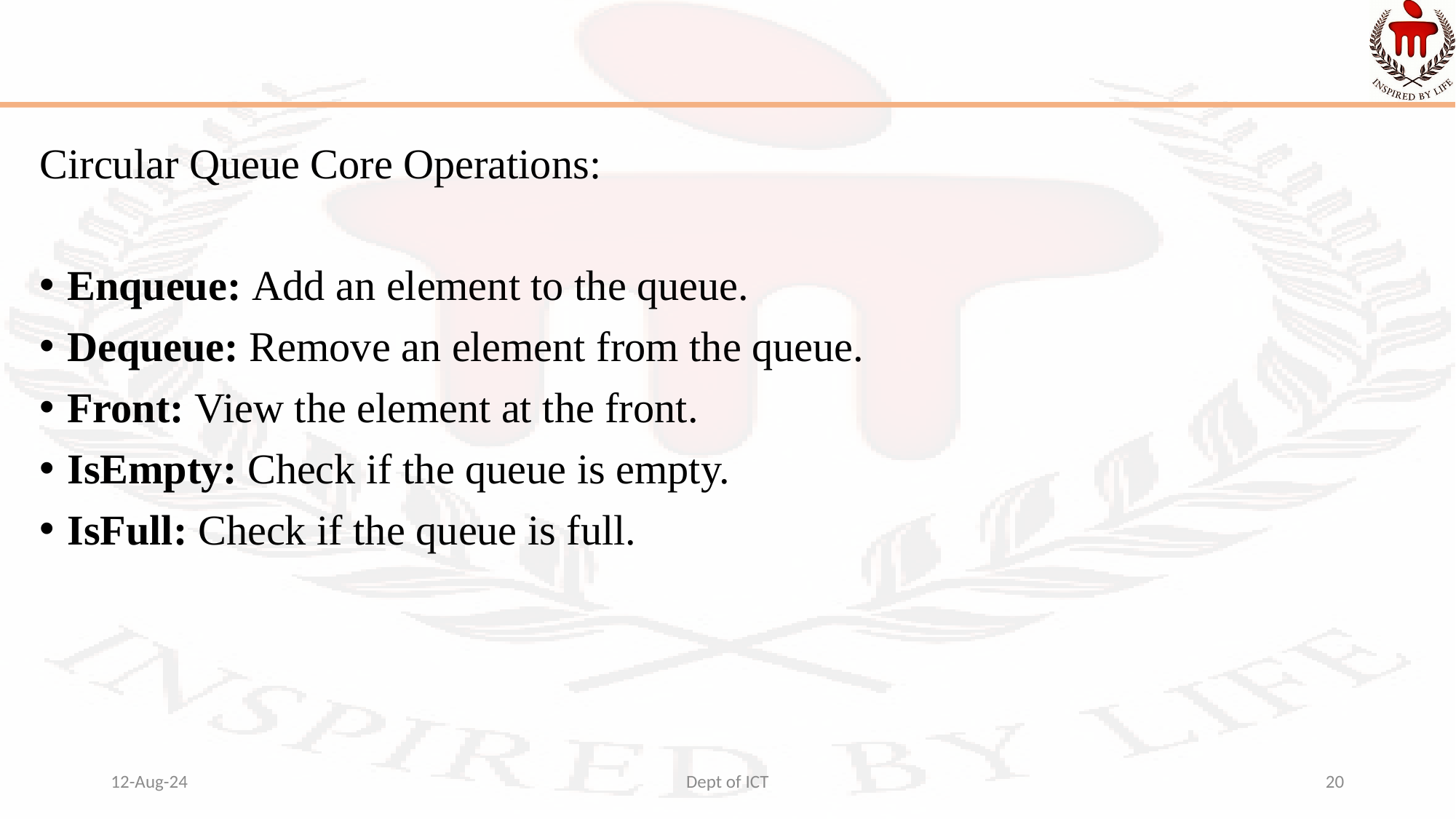

#
Circular Queue Core Operations:

Enqueue: Add an element to the queue.
Dequeue: Remove an element from the queue.
Front: View the element at the front.
IsEmpty: Check if the queue is empty.
IsFull: Check if the queue is full.

12-Aug-24
Dept of ICT
20